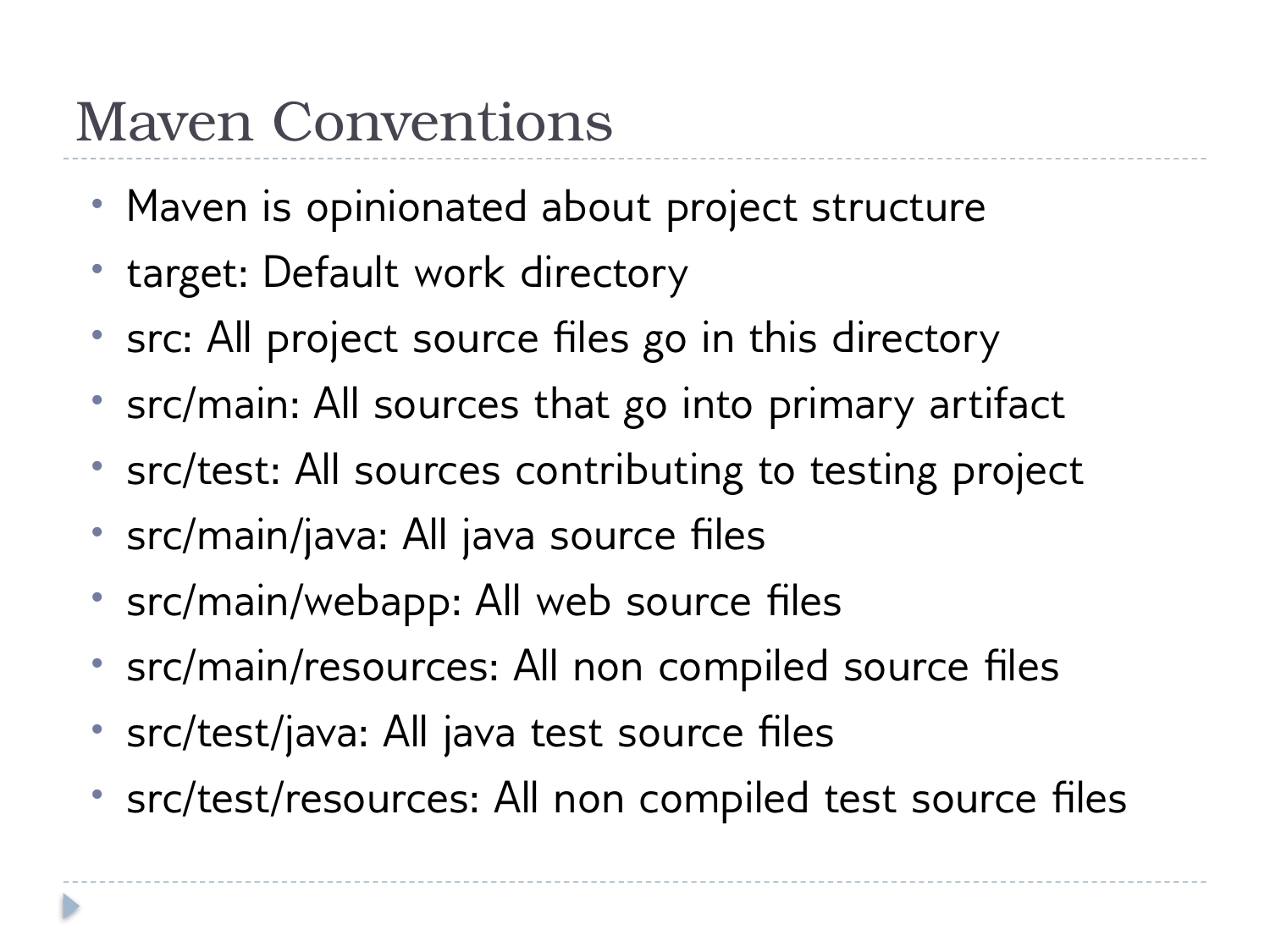

# Maven Conventions
Maven is opinionated about project structure
target: Default work directory
src: All project source files go in this directory
src/main: All sources that go into primary artifact
src/test: All sources contributing to testing project
src/main/java: All java source files
src/main/webapp: All web source files
src/main/resources: All non compiled source files
src/test/java: All java test source files
src/test/resources: All non compiled test source files